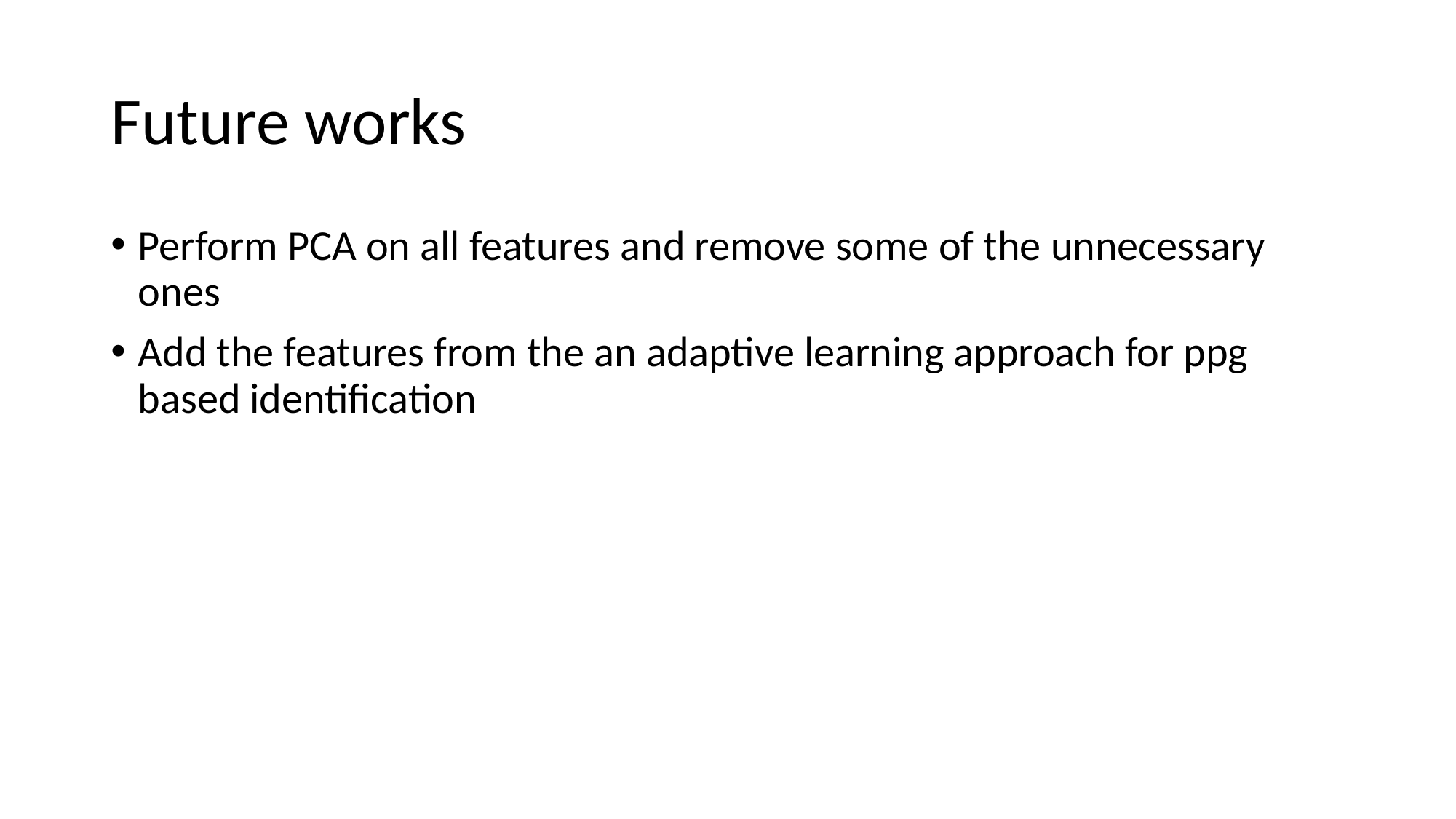

# Future works
Perform PCA on all features and remove some of the unnecessary ones
Add the features from the an adaptive learning approach for ppg based identification